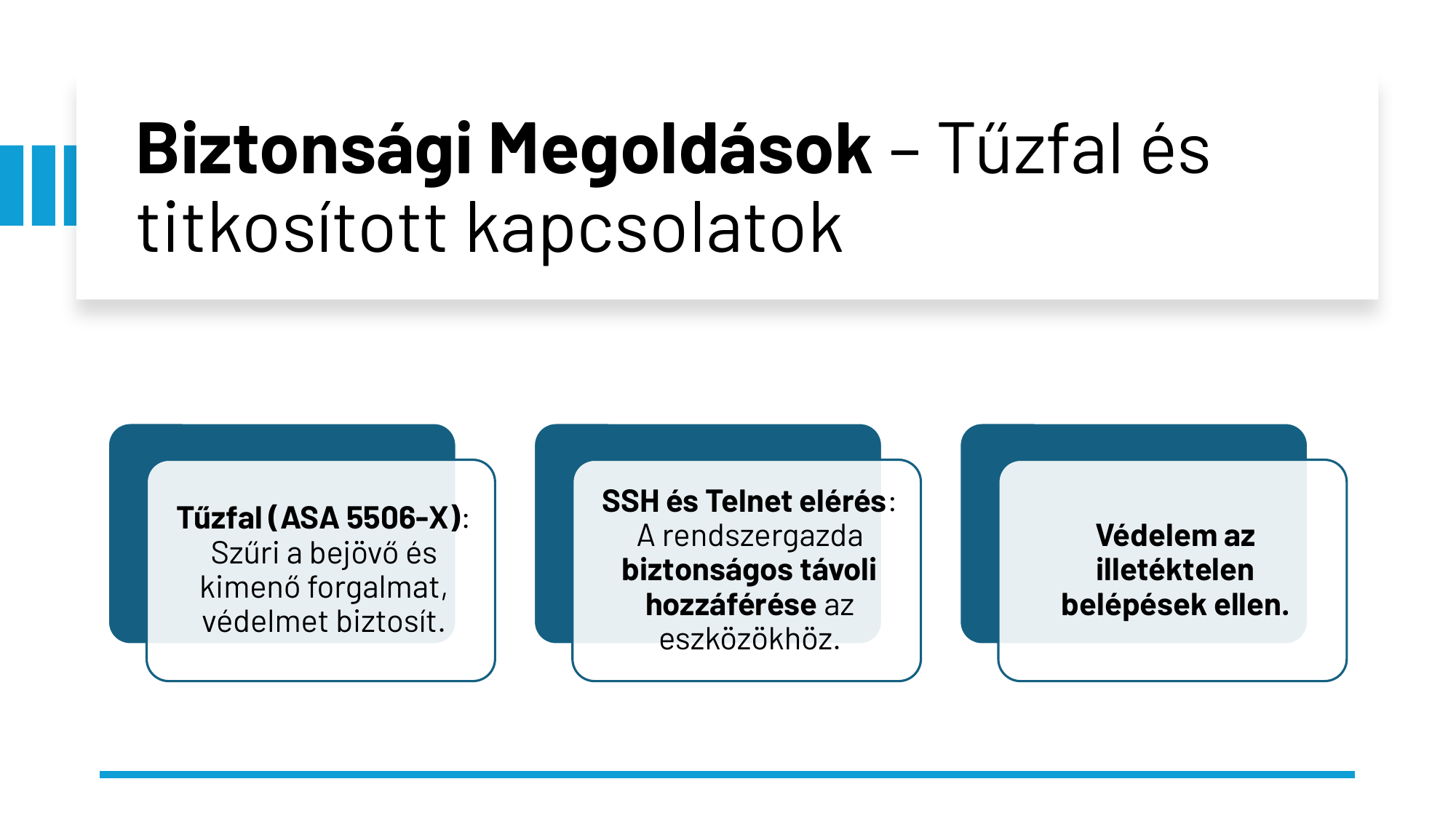

# Biztonsági Megoldások – Tűzfal és titkosított kapcsolatok

Tűzfal (ASA 5506-X): Szűri a bejövő és kimenő forgalmat, védelmet biztosít.
SSH és Telnet elérés: A rendszergazda biztonságos távoli hozzáférése az eszközökhöz.
Védelem az illetéktelen belépések ellen.